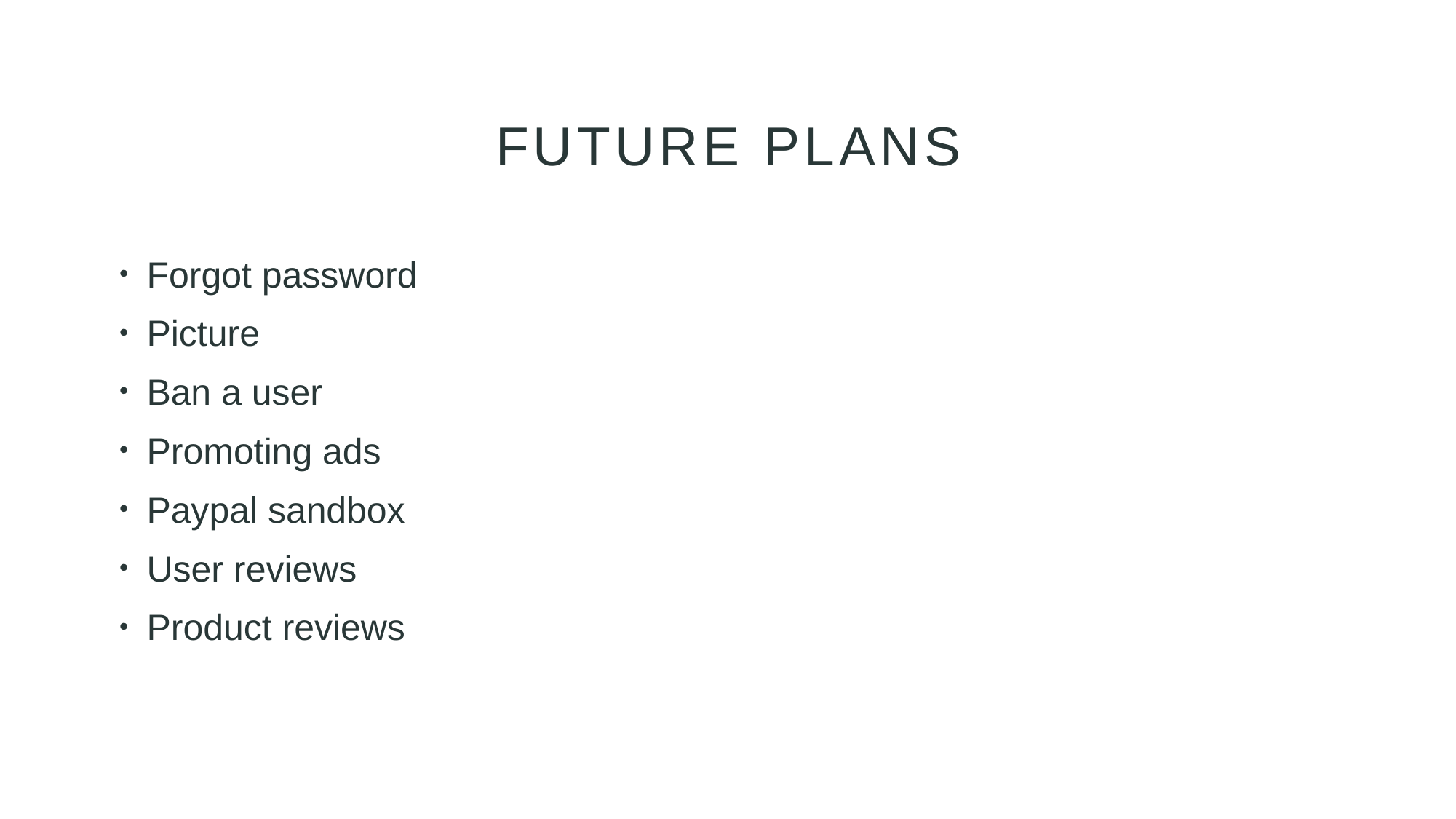

# Future plans
Forgot password
Picture
Ban a user
Promoting ads
Paypal sandbox
User reviews
Product reviews